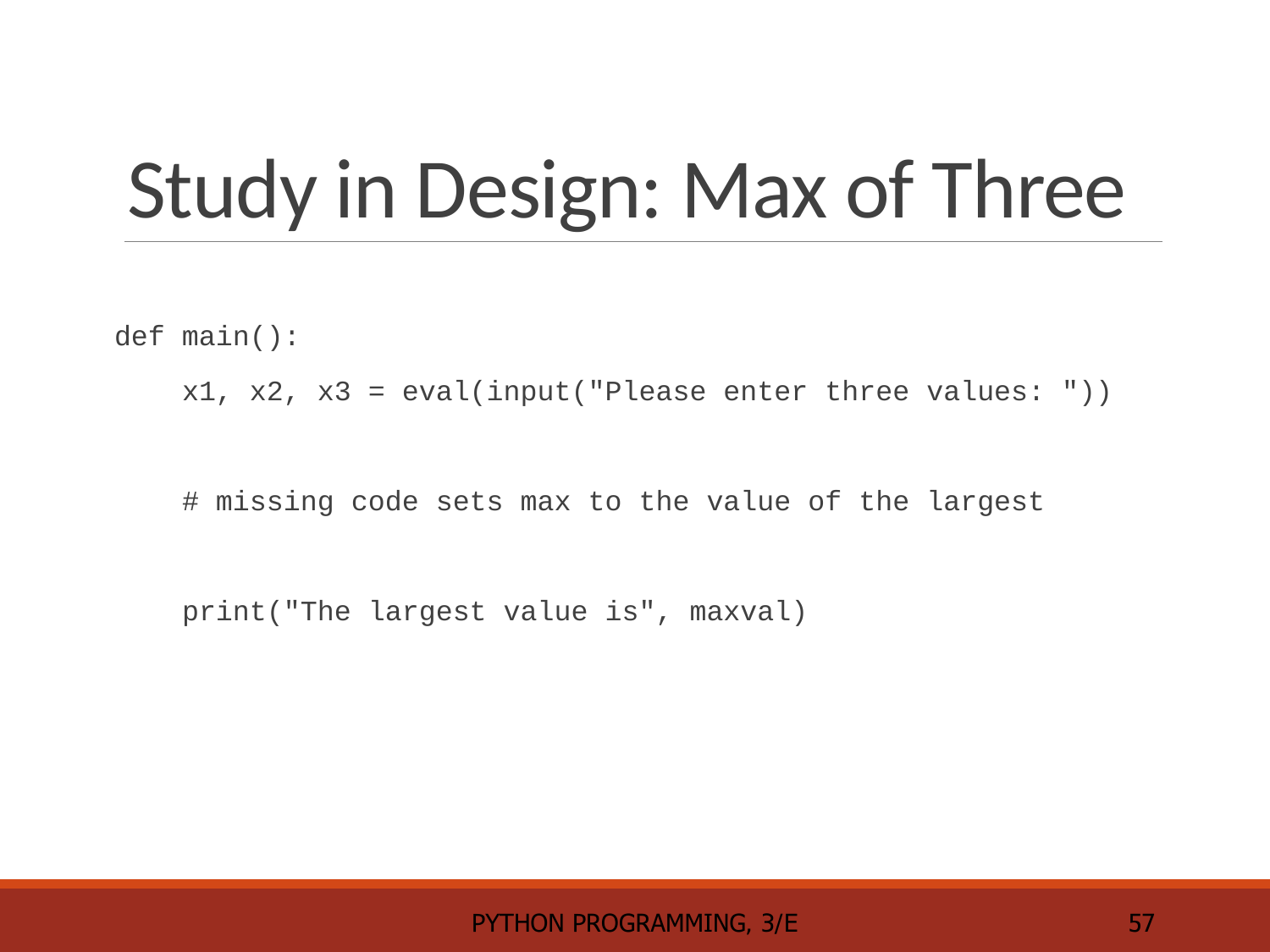

# Study in Design: Max of Three

def main():
    x1, x2, x3 = eval(input("Please enter three values: "))

    # missing code sets max to the value of the largest

    print("The largest value is", maxval)
Python Programming, 3/e
57